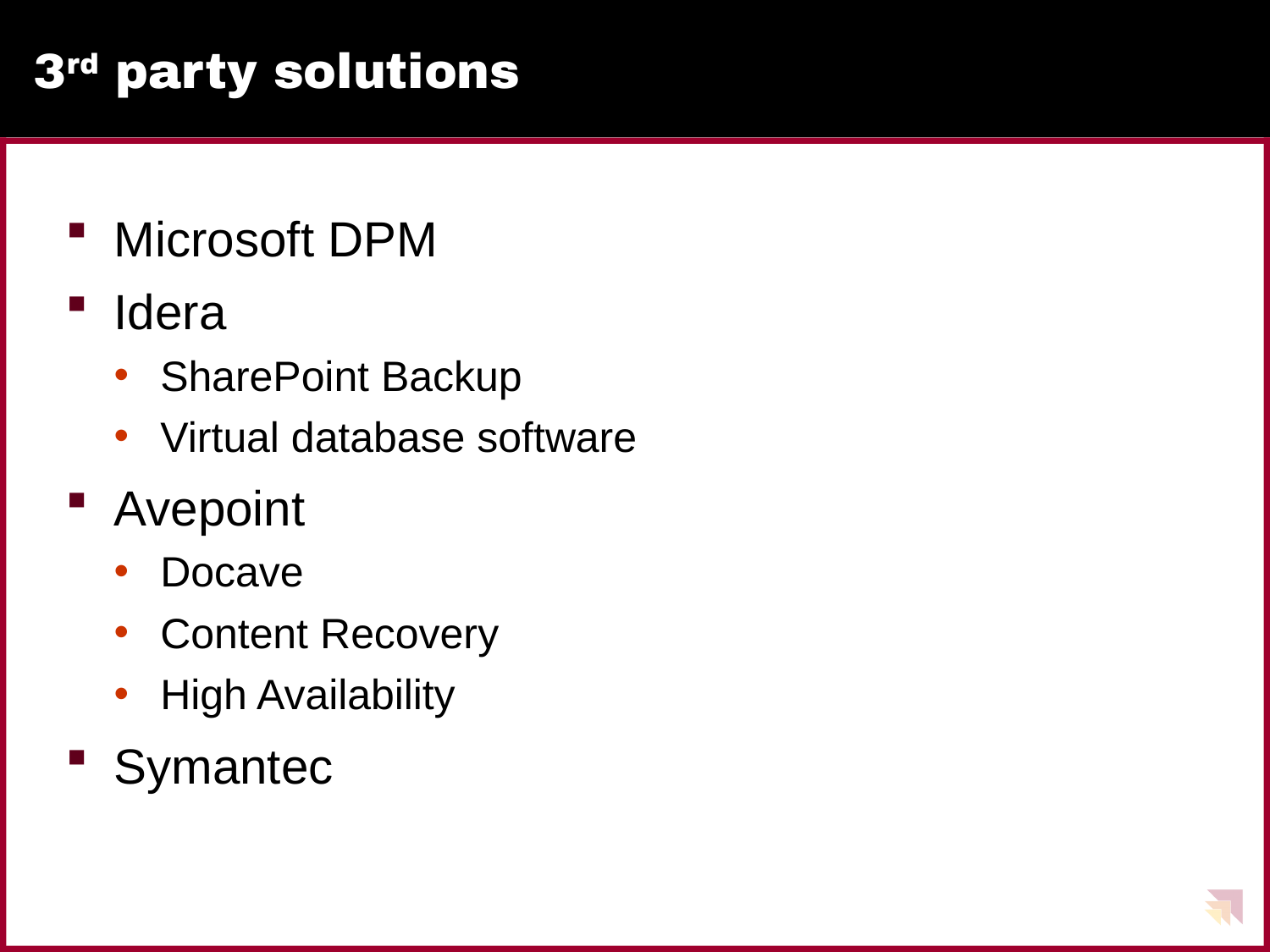

# 3rd party solutions
Microsoft DPM
Idera
SharePoint Backup
Virtual database software
Avepoint
Docave
Content Recovery
High Availability
Symantec